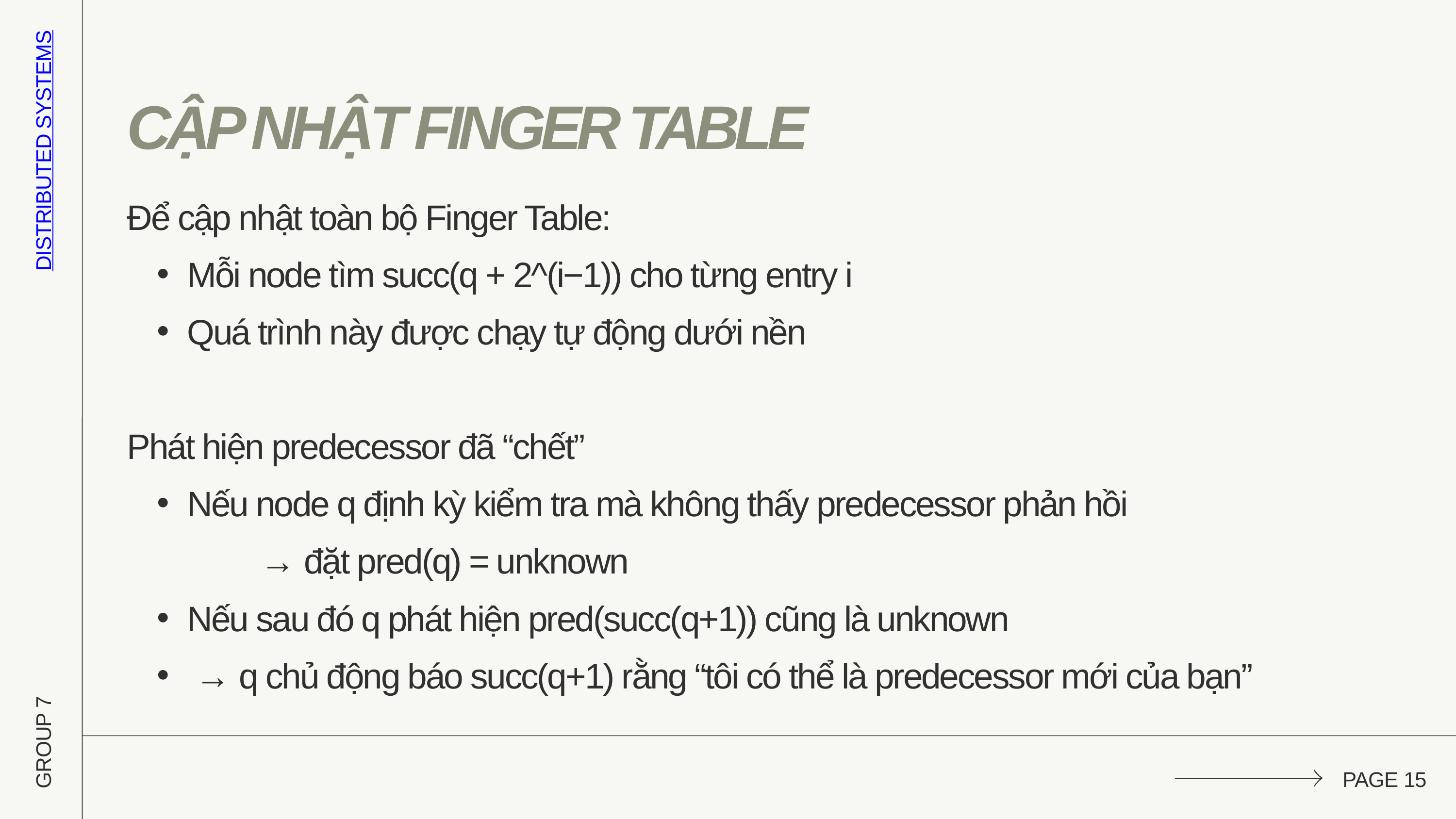

CẬP NHẬT FINGER TABLE
DISTRIBUTED SYSTEMS
Để cập nhật toàn bộ Finger Table:
Mỗi node tìm succ(q + 2^(i−1)) cho từng entry i
Quá trình này được chạy tự động dưới nền

Phát hiện predecessor đã “chết”
Nếu node q định kỳ kiểm tra mà không thấy predecessor phản hồi
                → đặt pred(q) = unknown
Nếu sau đó q phát hiện pred(succ(q+1)) cũng là unknown
 → q chủ động báo succ(q+1) rằng “tôi có thể là predecessor mới của bạn”

GROUP 7

PAGE 15